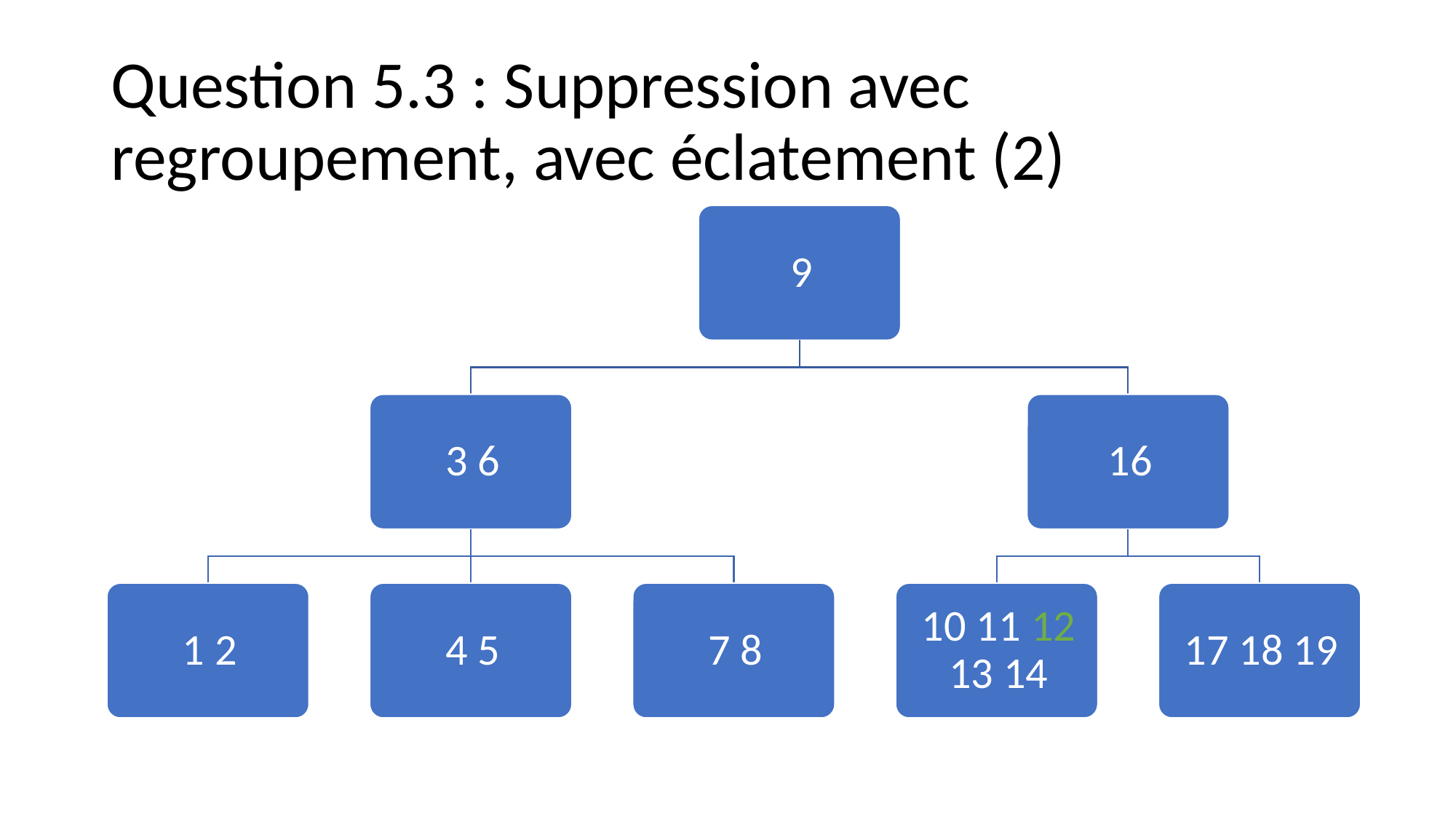

# Question 5.3 : Suppression avec regroupement, avec éclatement (2)
9
3 6
1 2
4 5
7 8
16
10 11 12 13 14
17 18 19